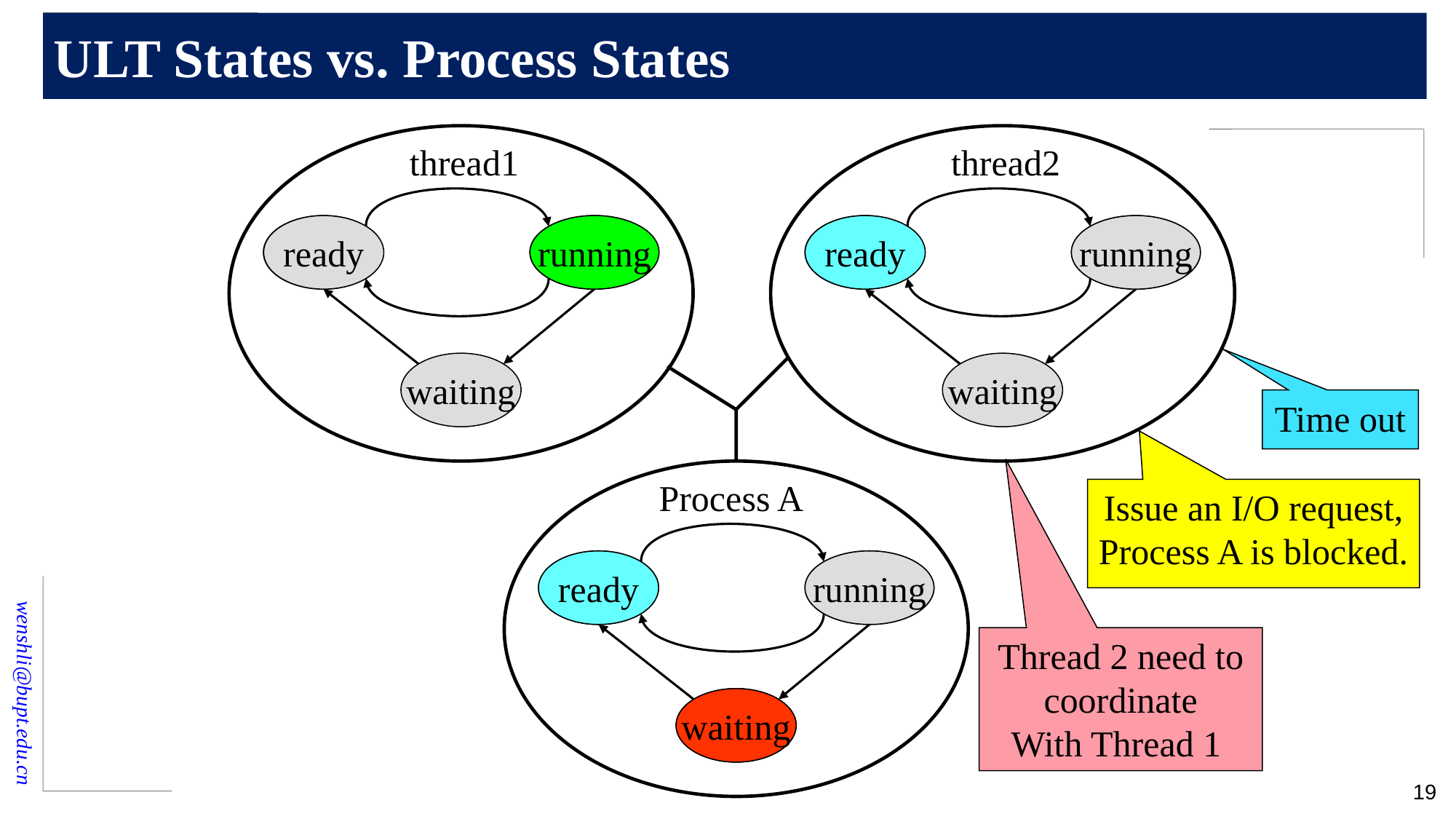

# ULT States vs. Process States

thread1
thread2
ready
ready
running
running
ready
ready
running
running
waiting
waiting
Time out
Process A
Issue an I/O request,
Process A is blocked.
ready
ready
running
running
Thread 2 need to coordinate
With Thread 1
waiting
waiting
19